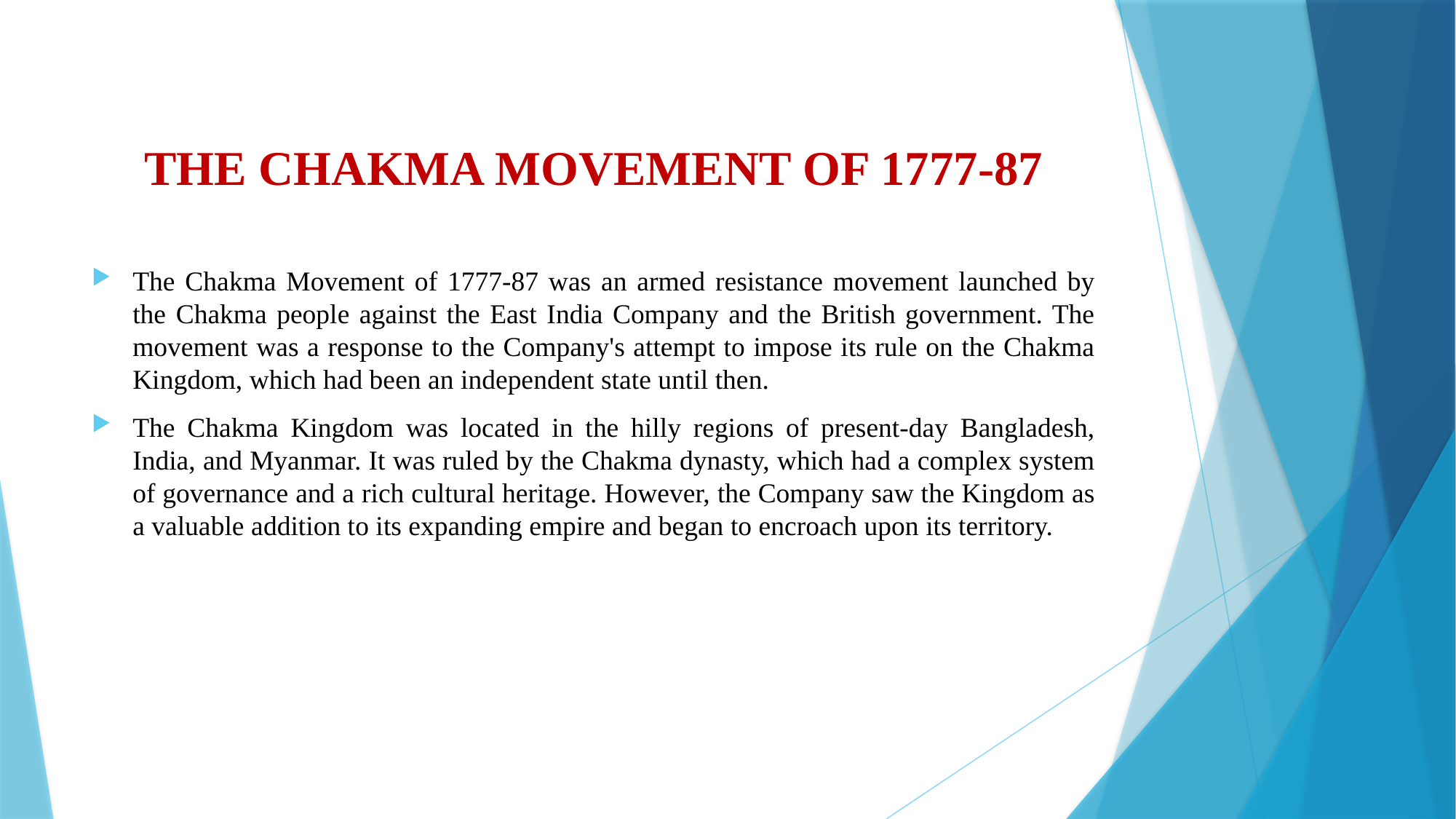

# THE CHAKMA MOVEMENT OF 1777-87
The Chakma Movement of 1777-87 was an armed resistance movement launched by the Chakma people against the East India Company and the British government. The movement was a response to the Company's attempt to impose its rule on the Chakma Kingdom, which had been an independent state until then.
The Chakma Kingdom was located in the hilly regions of present-day Bangladesh, India, and Myanmar. It was ruled by the Chakma dynasty, which had a complex system of governance and a rich cultural heritage. However, the Company saw the Kingdom as a valuable addition to its expanding empire and began to encroach upon its territory.